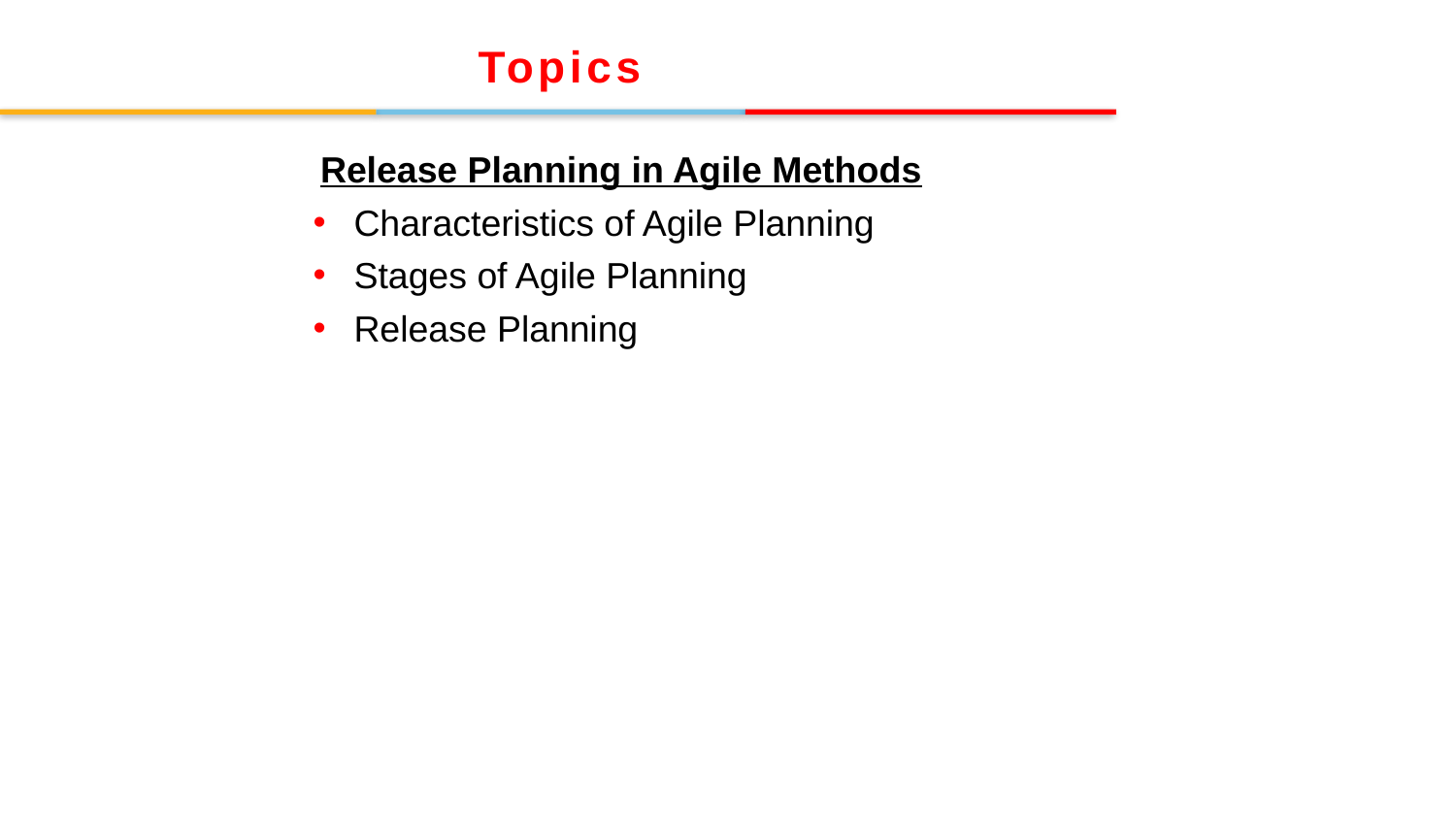

Topics
Release Planning in Agile Methods
Characteristics of Agile Planning
Stages of Agile Planning
Release Planning